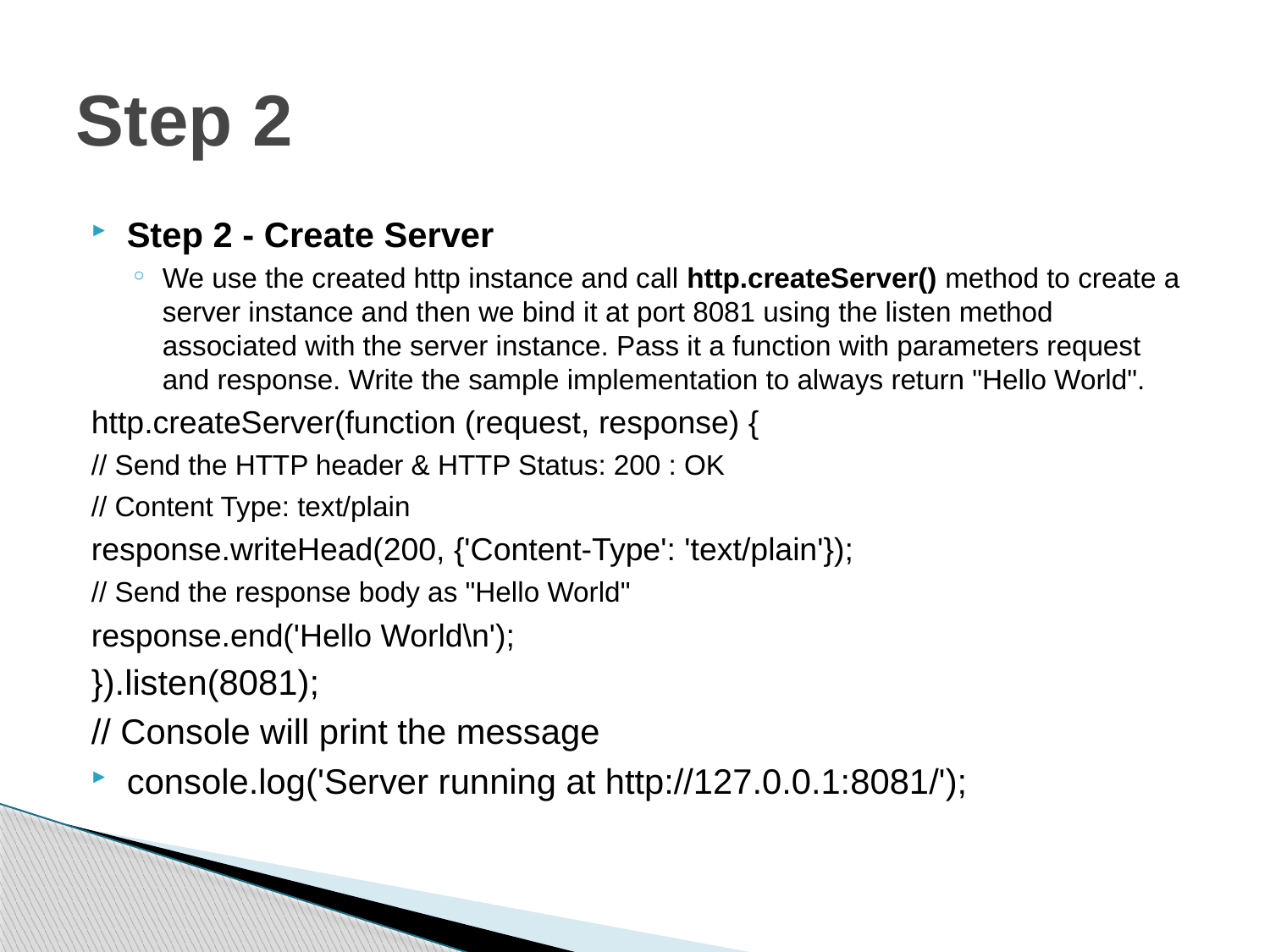

# Step 2
Step 2 - Create Server
We use the created http instance and call http.createServer() method to create a server instance and then we bind it at port 8081 using the listen method associated with the server instance. Pass it a function with parameters request and response. Write the sample implementation to always return "Hello World".
http.createServer(function (request, response) {
// Send the HTTP header & HTTP Status: 200 : OK
// Content Type: text/plain
response.writeHead(200, {'Content-Type': 'text/plain'});
// Send the response body as "Hello World"
response.end('Hello World\n');
}).listen(8081);
// Console will print the message
console.log('Server running at http://127.0.0.1:8081/');